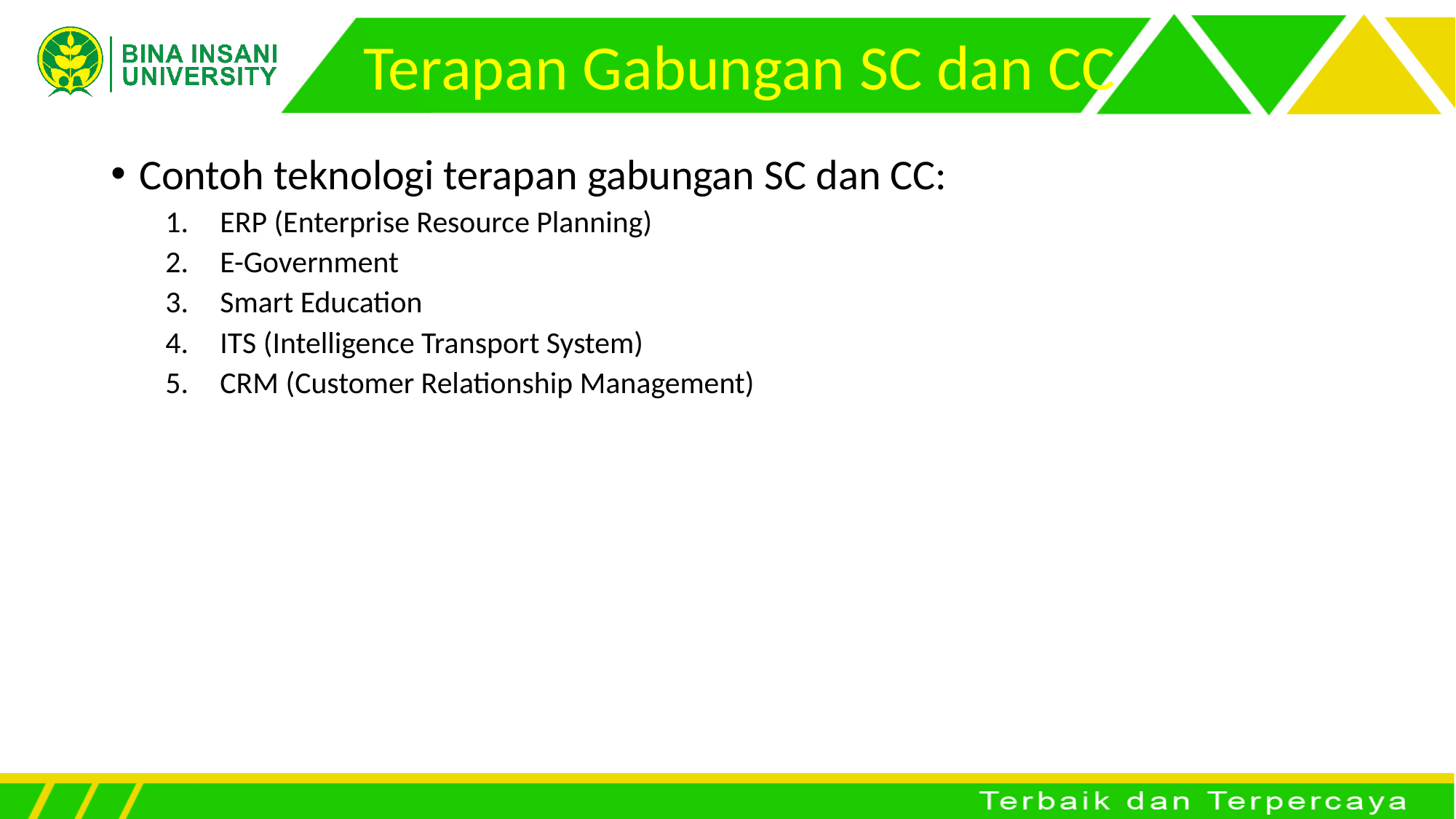

# Terapan Gabungan SC dan CC
Contoh teknologi terapan gabungan SC dan CC:
ERP (Enterprise Resource Planning)
E-Government
Smart Education
ITS (Intelligence Transport System)
CRM (Customer Relationship Management)